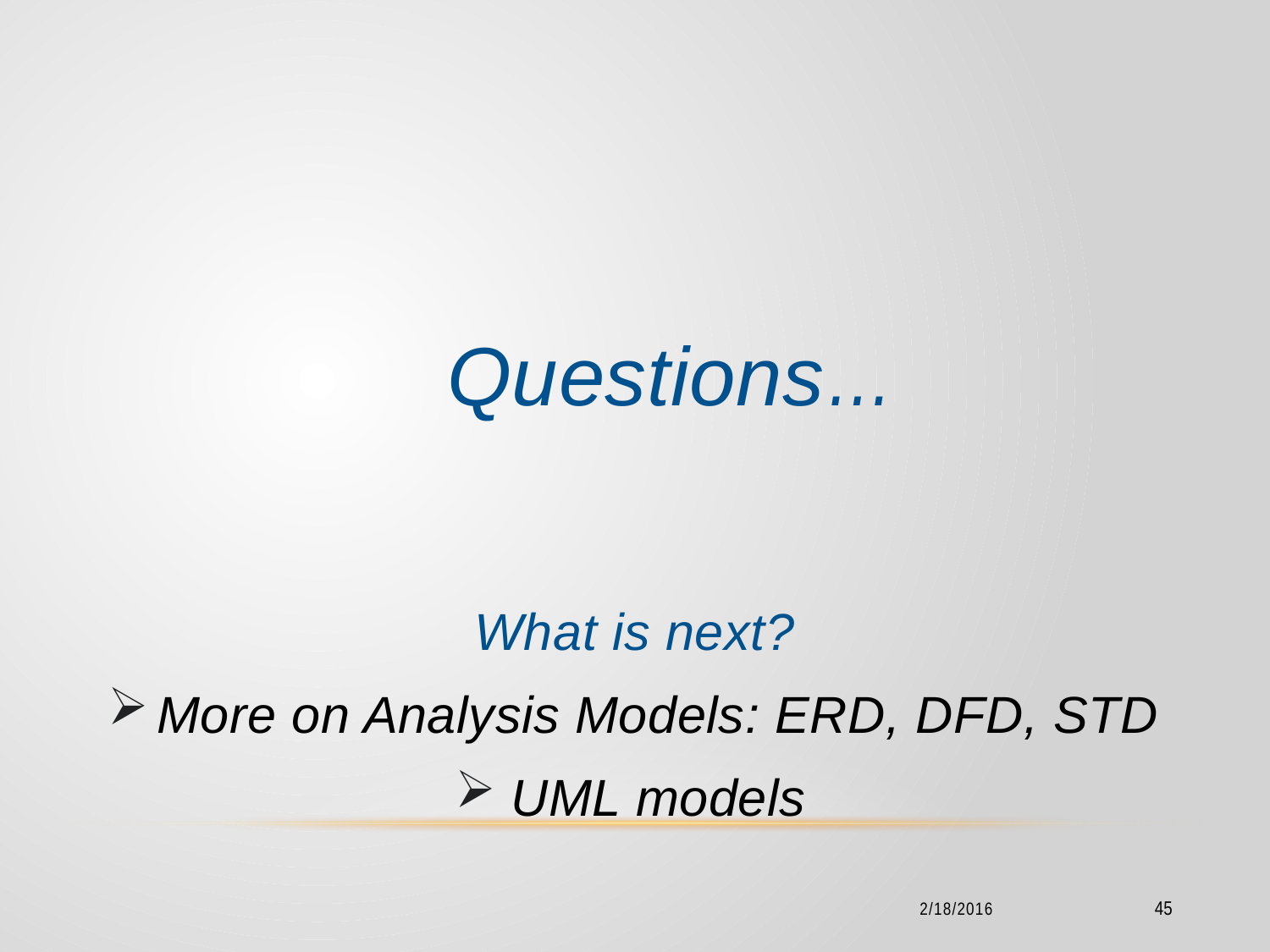

Questions…

What is next?
More on Analysis Models: ERD, DFD, STD
UML models

2/18/2016
45